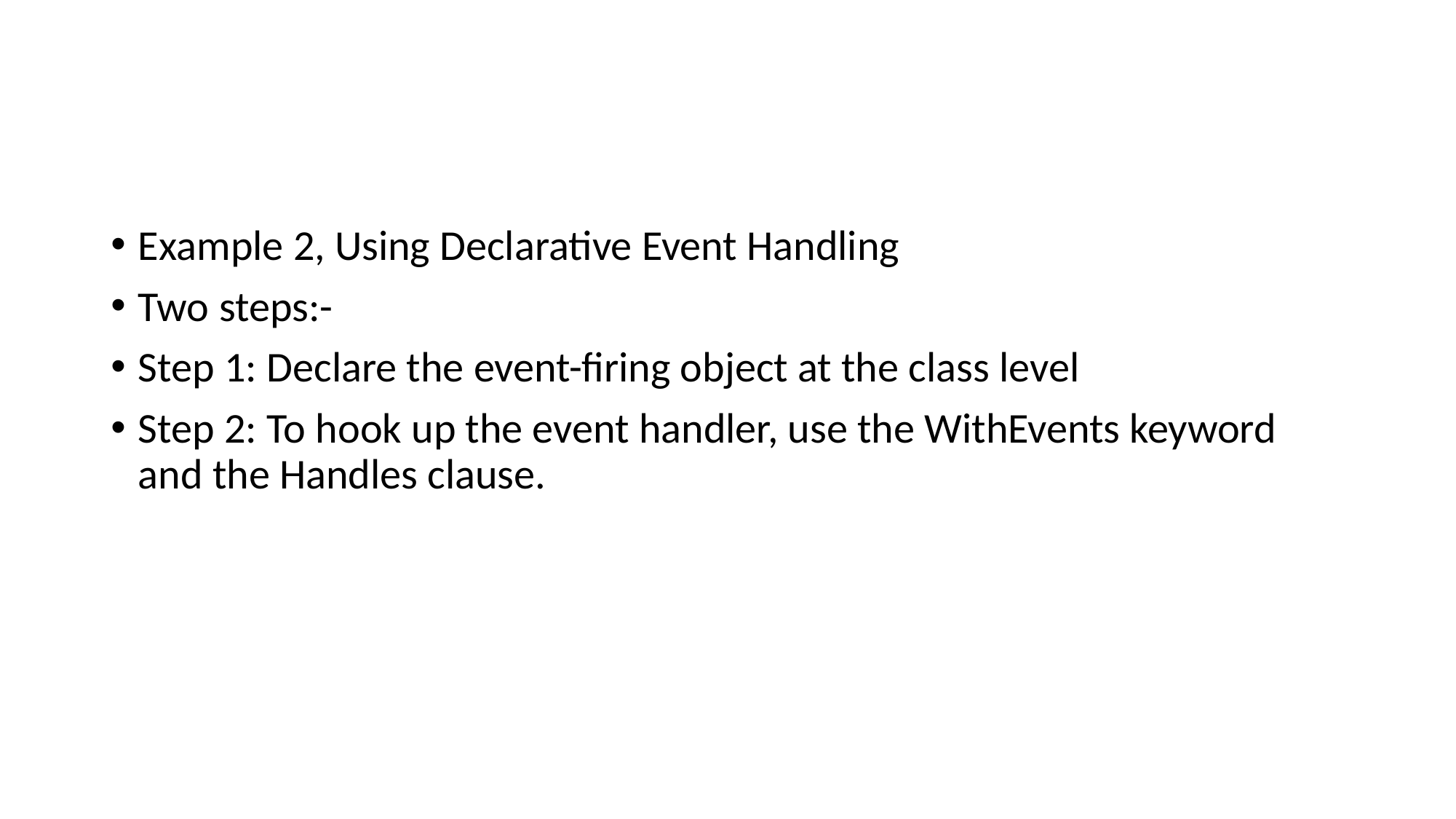

#
Example 2, Using Declarative Event Handling
Two steps:-
Step 1: Declare the event-firing object at the class level
Step 2: To hook up the event handler, use the WithEvents keyword and the Handles clause.